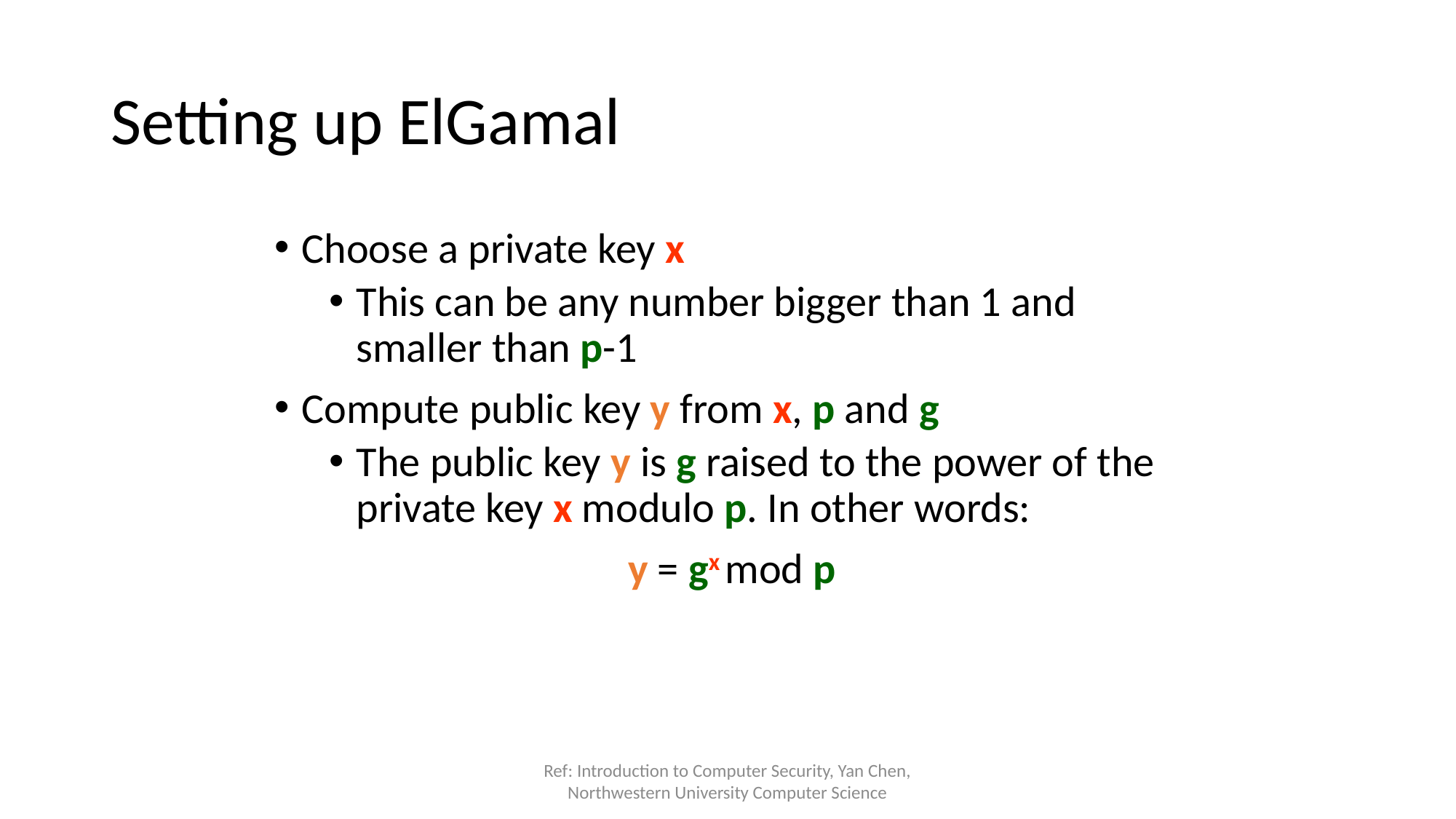

Setting up ElGamal

Choose a private key x
This can be any number bigger than 1 and smaller than p-1
Compute public key y from x, p and g
The public key y is g raised to the power of the private key x modulo p. In other words:
y = gx mod p
Ref: Introduction to Computer Security, Yan Chen, Northwestern University Computer Science